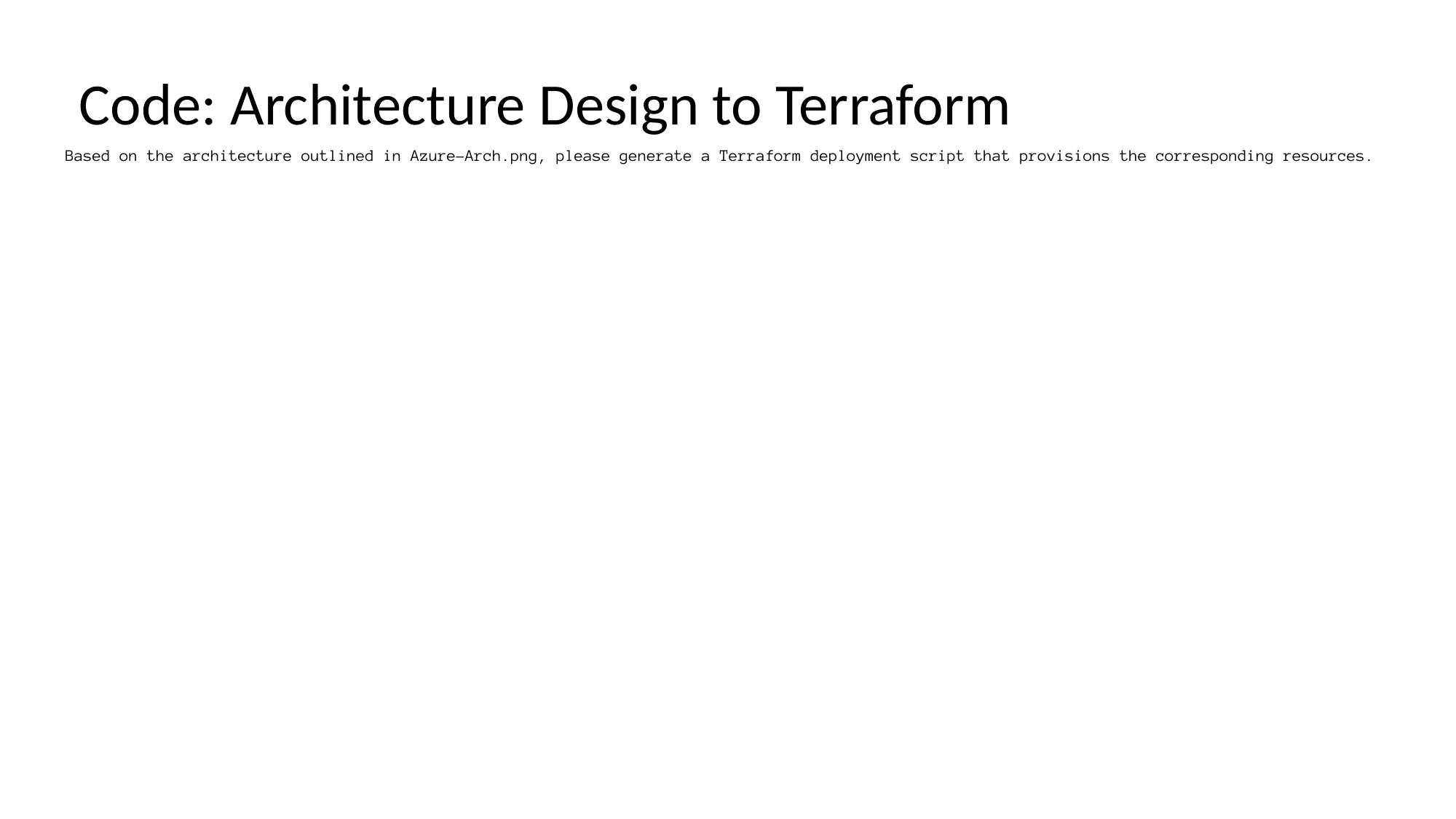

# Code: Architecture Design to Terraform
Based on the architecture outlined in Azure-Arch.png, please generate a Terraform deployment script that provisions the corresponding resources.